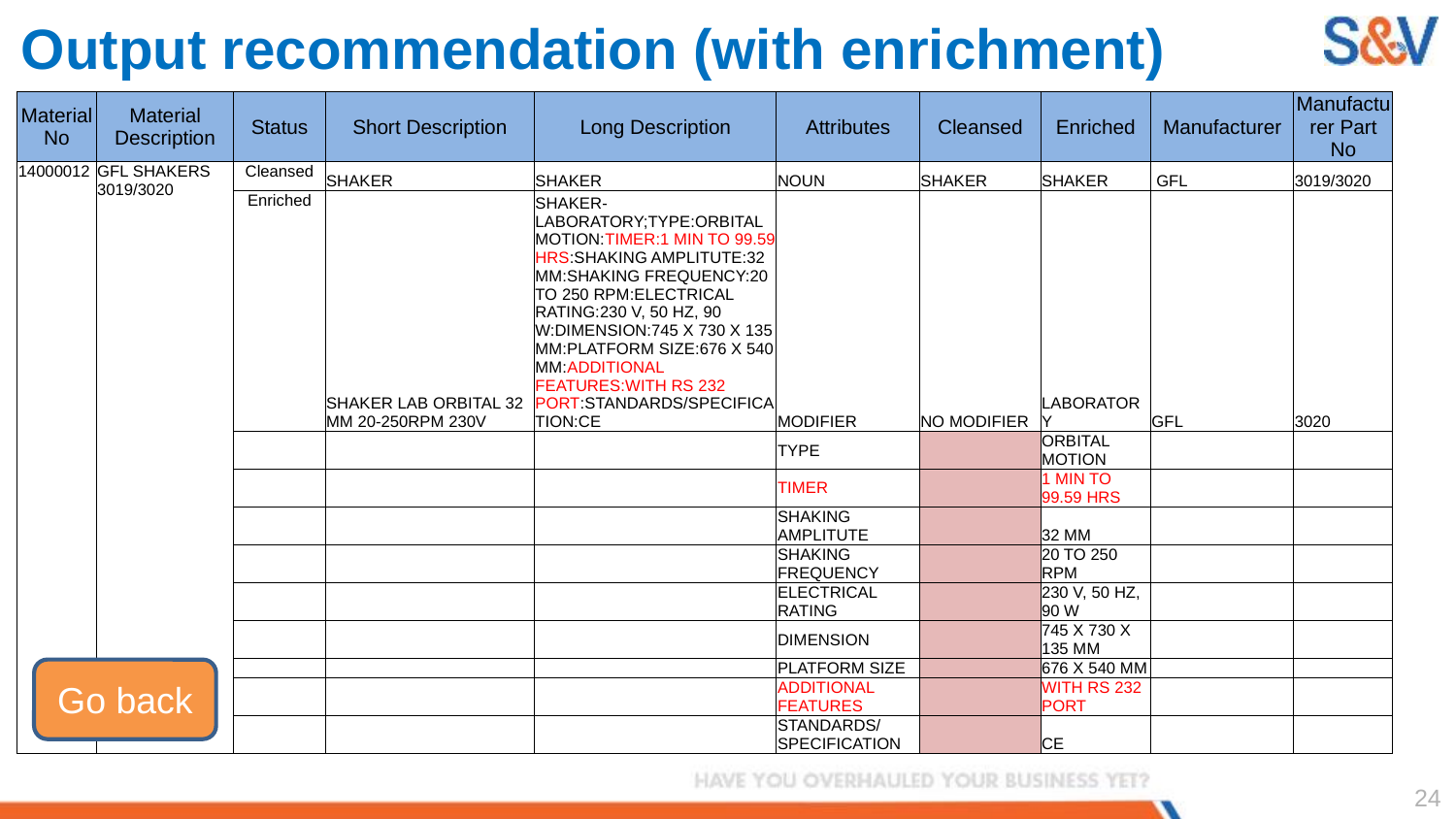

# Output recommendation (with enrichment)
| Material No | Material Description | Status | Short Description | Long Description | Attributes | Cleansed | Enriched | Manufacturer | Manufacturer Part No |
| --- | --- | --- | --- | --- | --- | --- | --- | --- | --- |
| 14000012 | GFL SHAKERS 3019/3020 | Cleansed | SHAKER | SHAKER | NOUN | SHAKER | SHAKER | GFL | 3019/3020 |
|  |  | Enriched | SHAKER LAB ORBITAL 32 MM 20-250RPM 230V | SHAKER-LABORATORY;TYPE:ORBITAL MOTION:TIMER:1 MIN TO 99.59 HRS:SHAKING AMPLITUTE:32 MM:SHAKING FREQUENCY:20 TO 250 RPM:ELECTRICAL RATING:230 V, 50 HZ, 90 W:DIMENSION:745 X 730 X 135 MM:PLATFORM SIZE:676 X 540 MM:ADDITIONAL FEATURES:WITH RS 232 PORT:STANDARDS/SPECIFICATION:CE | MODIFIER | NO MODIFIER | LABORATORY | GFL | 3020 |
|  |  |  |  |  | TYPE |  | ORBITAL MOTION |  |  |
|  |  |  |  |  | TIMER |  | 1 MIN TO 99.59 HRS |  |  |
|  |  |  |  |  | SHAKING AMPLITUTE |  | 32 MM |  |  |
|  |  |  |  |  | SHAKING FREQUENCY |  | 20 TO 250 RPM |  |  |
|  |  |  |  |  | ELECTRICAL RATING |  | 230 V, 50 HZ, 90 W |  |  |
|  |  |  |  |  | DIMENSION |  | 745 X 730 X 135 MM |  |  |
|  |  |  |  |  | PLATFORM SIZE |  | 676 X 540 MM |  |  |
|  |  |  |  |  | ADDITIONAL FEATURES |  | WITH RS 232 PORT |  |  |
|  |  |  |  |  | STANDARDS/SPECIFICATION |  | CE |  |  |
Go back
24